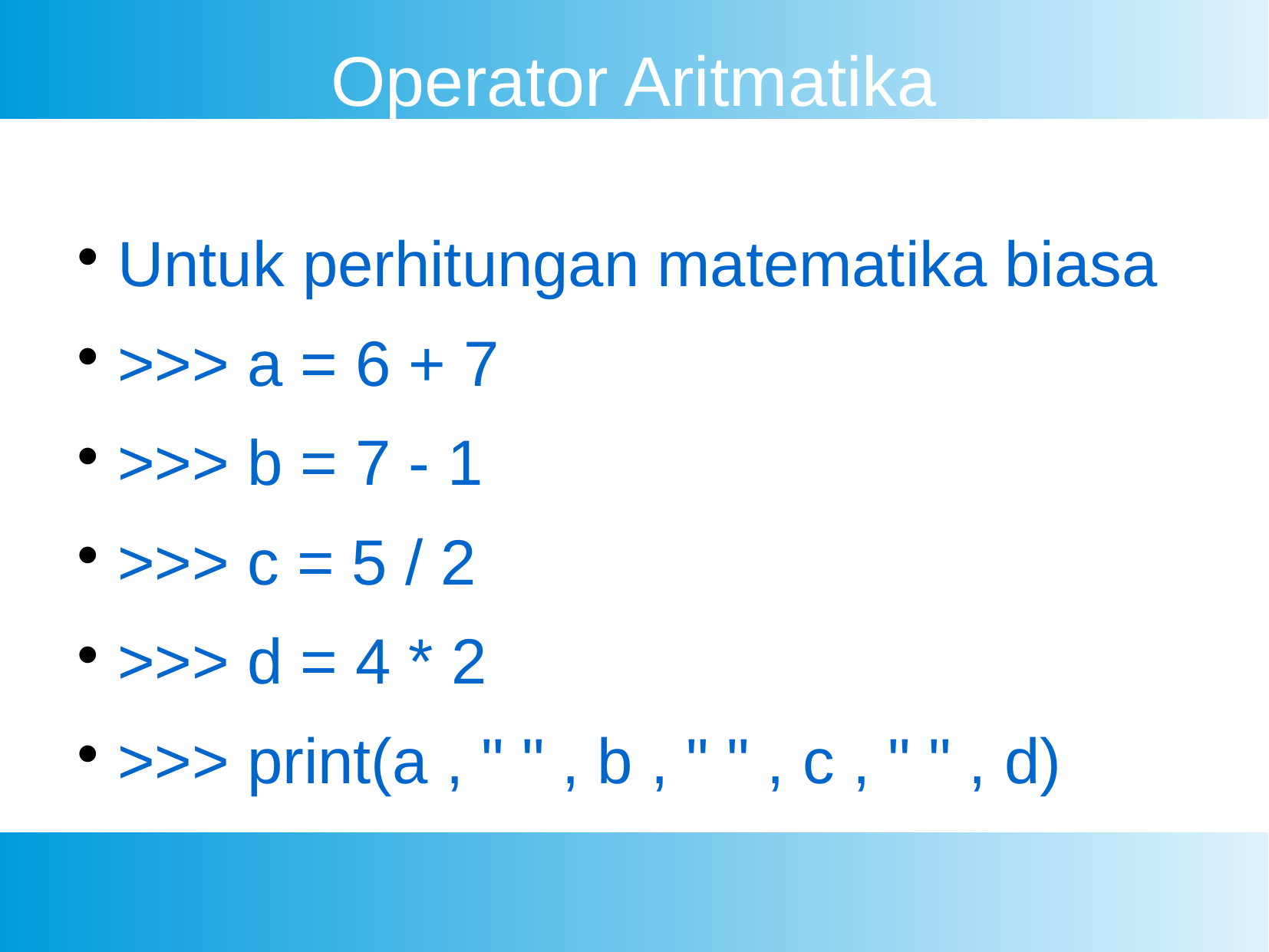

Operator Aritmatika
Untuk perhitungan matematika biasa
>>> a = 6 + 7
>>> b = 7 - 1
>>> c = 5 / 2
>>> d = 4 * 2
>>> print(a , " " , b , " " , c , " " , d)